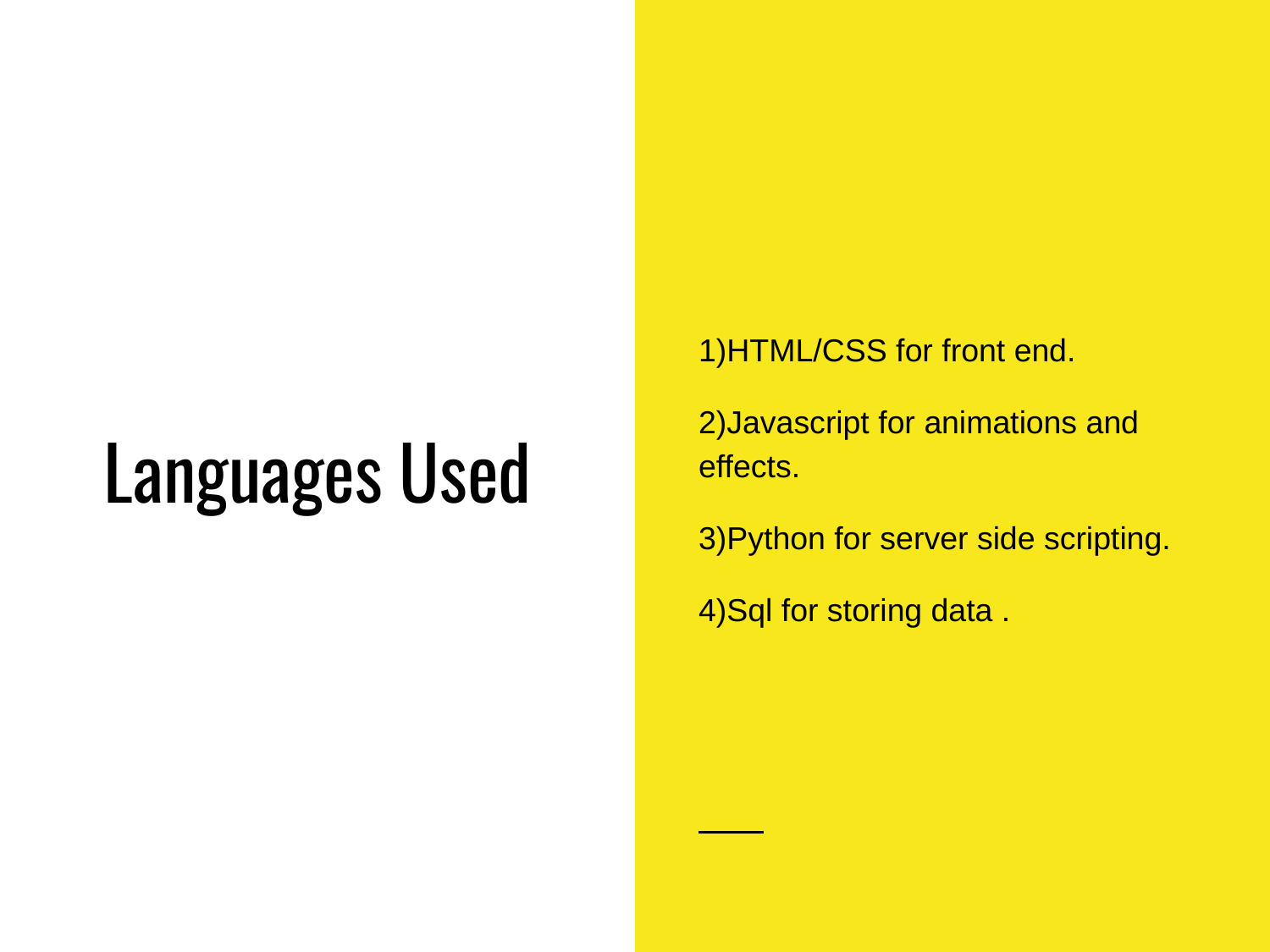

1)HTML/CSS for front end.
2)Javascript for animations and effects.
3)Python for server side scripting.
4)Sql for storing data .
# Languages Used